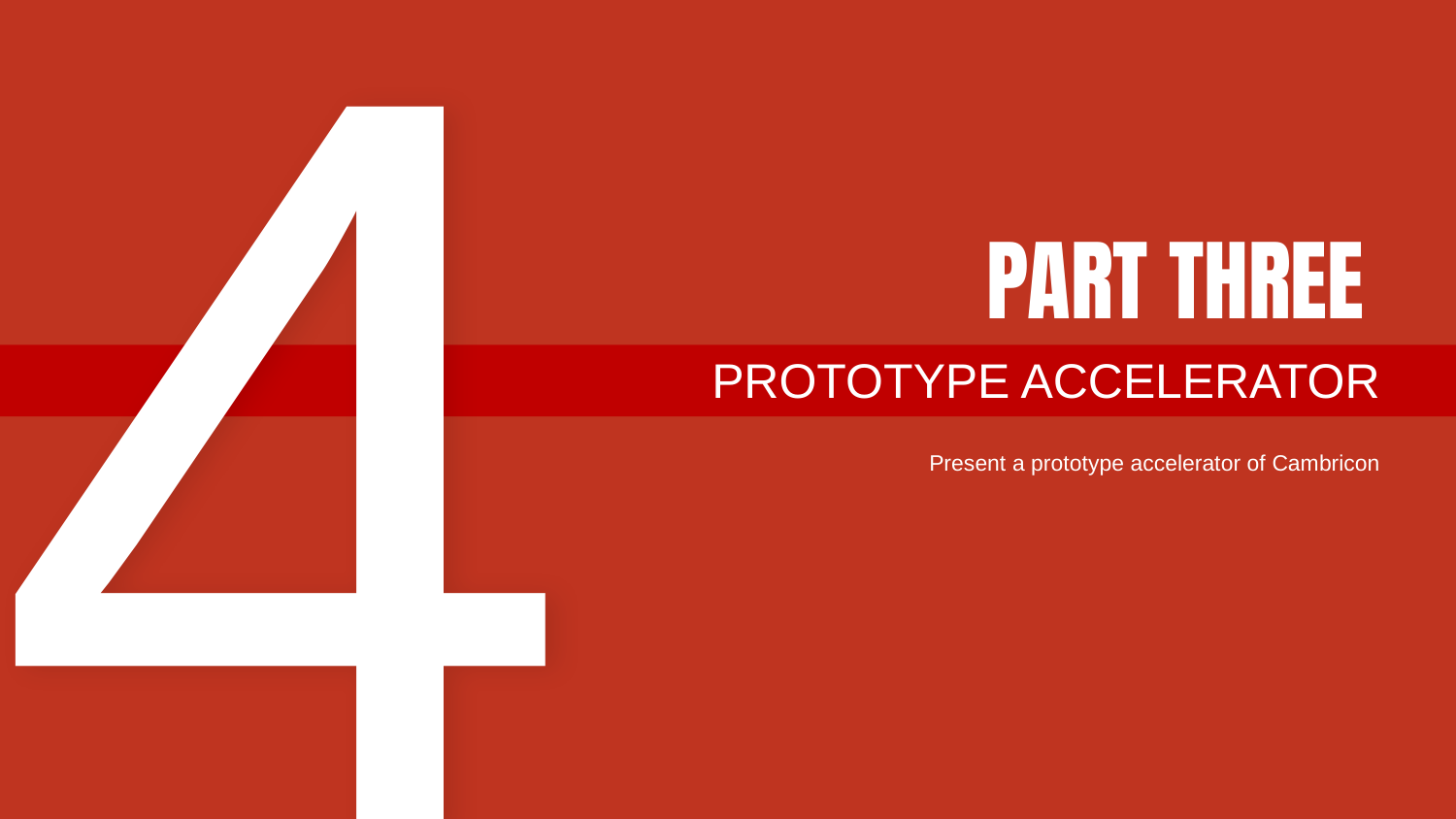

4
PART THREE
PROTOTYPE ACCELERATOR

Present a prototype accelerator of Cambricon